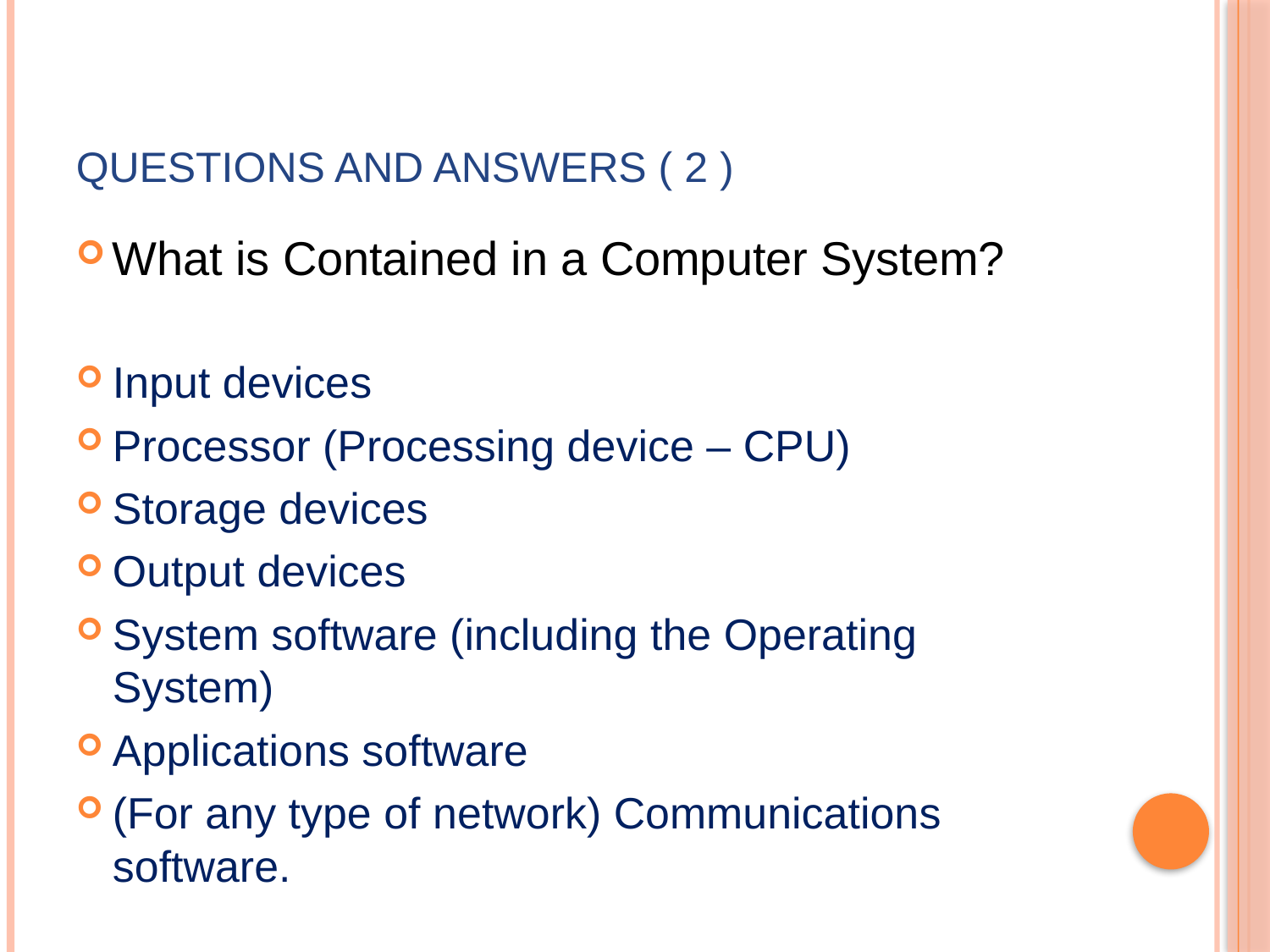

# Questions and Answers ( 2 )
What is Contained in a Computer System?

Input devices
Processor (Processing device – CPU)
Storage devices
Output devices
System software (including the Operating System)
Applications software
(For any type of network) Communications software.